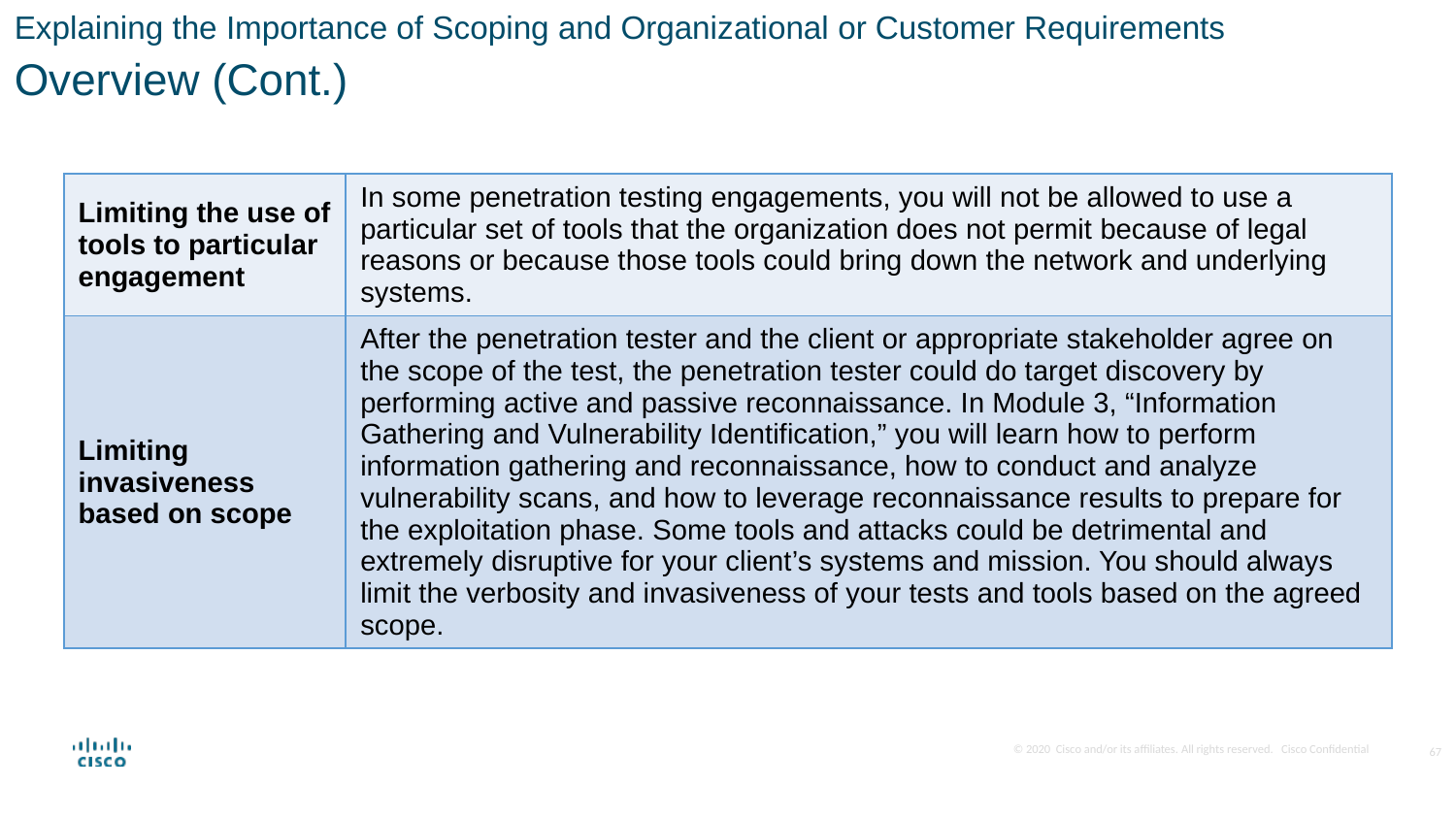

Explaining the Importance of Scoping and Organizational or Customer Requirements
Overview (Cont.)
| Limiting the use of tools to particular engagement | In some penetration testing engagements, you will not be allowed to use a particular set of tools that the organization does not permit because of legal reasons or because those tools could bring down the network and underlying systems. |
| --- | --- |
| Limiting invasiveness based on scope | After the penetration tester and the client or appropriate stakeholder agree on the scope of the test, the penetration tester could do target discovery by performing active and passive reconnaissance. In Module 3, “Information Gathering and Vulnerability Identification,” you will learn how to perform information gathering and reconnaissance, how to conduct and analyze vulnerability scans, and how to leverage reconnaissance results to prepare for the exploitation phase. Some tools and attacks could be detrimental and extremely disruptive for your client’s systems and mission. You should always limit the verbosity and invasiveness of your tests and tools based on the agreed scope. |
67